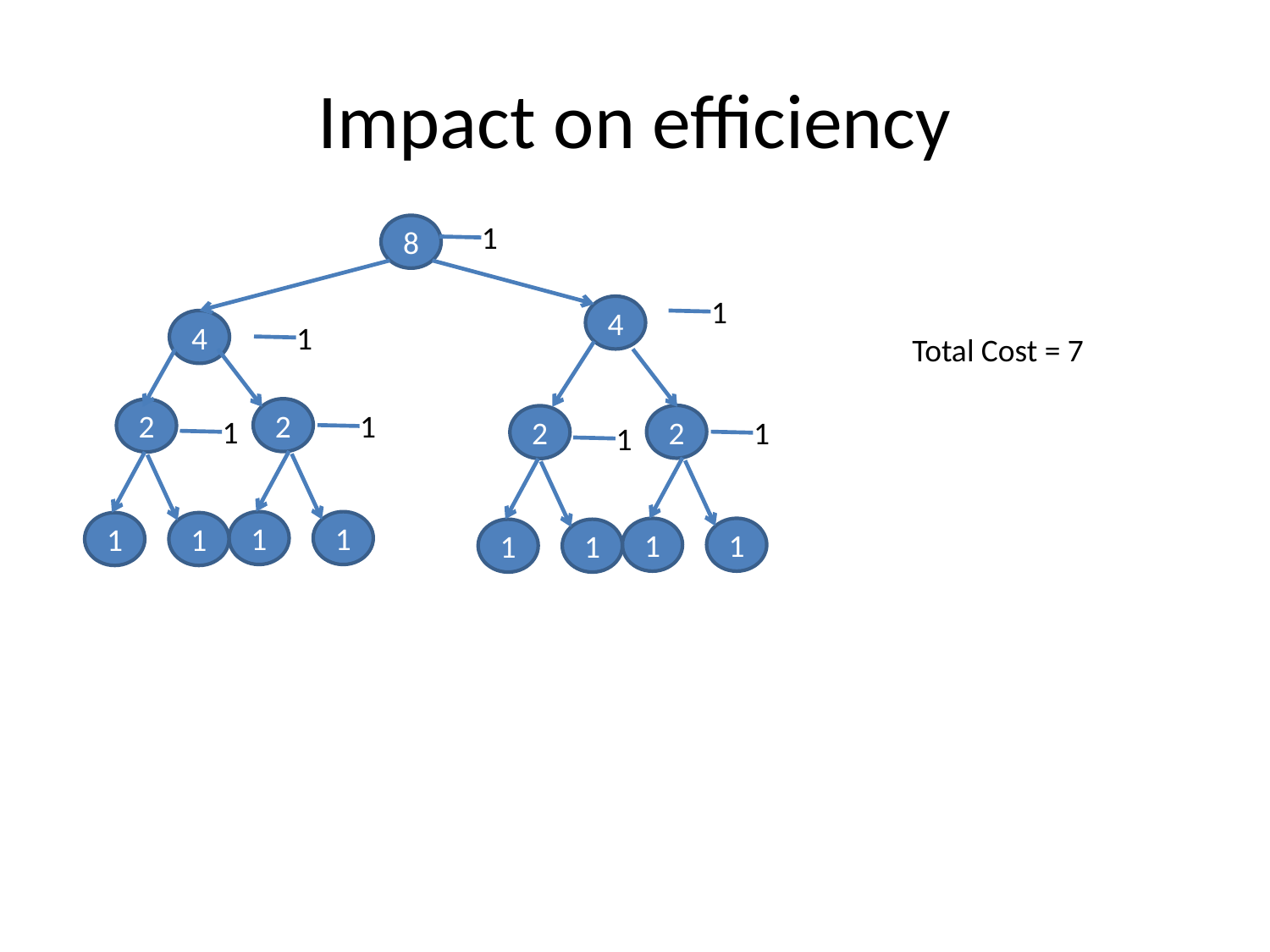

# Impact on efficiency
1
8
1
4
4
1
2
2
1
1
1
1
1
1
2
2
1
1
1
1
1
1
Total Cost = 7